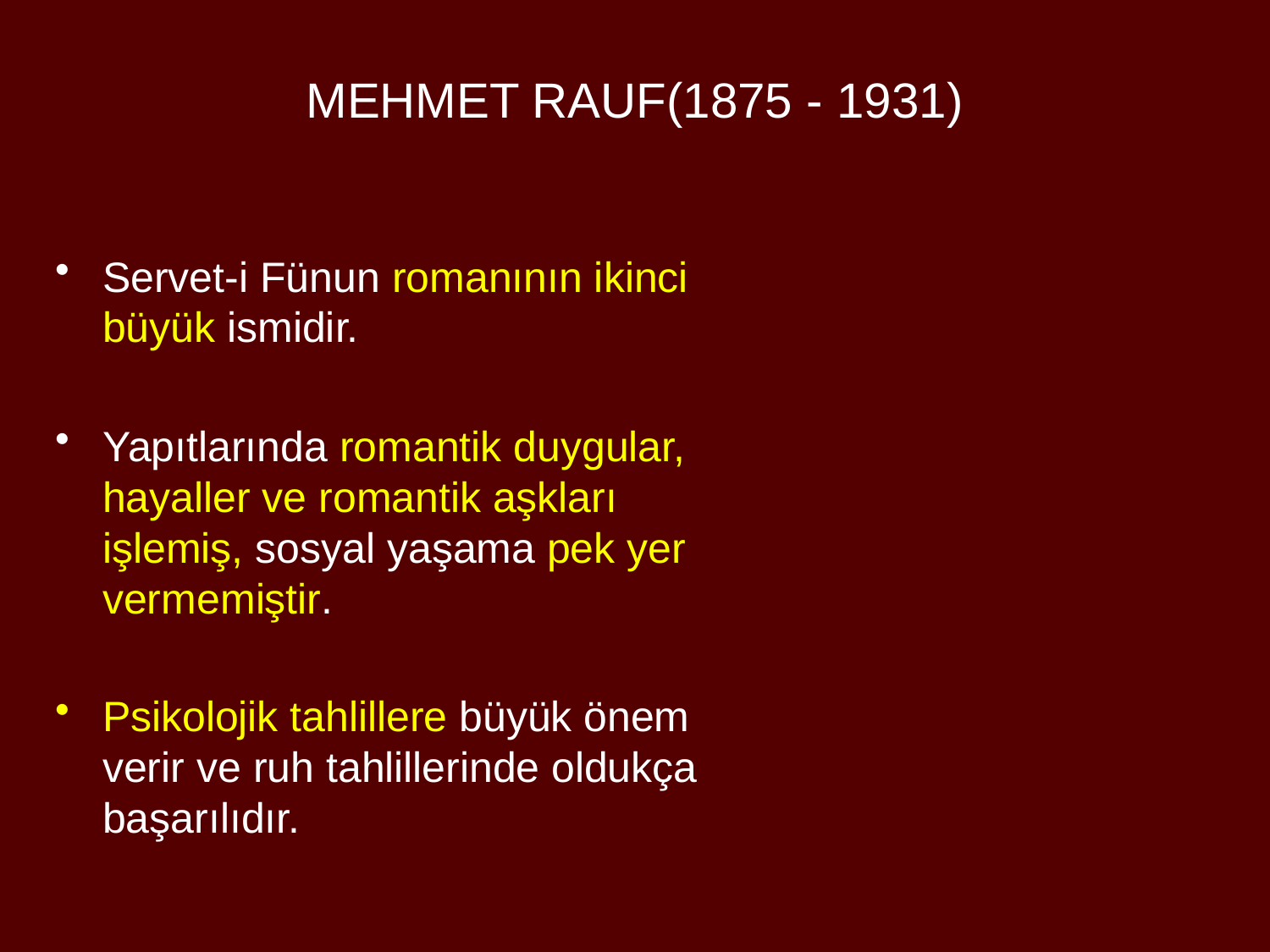

# MEHMET RAUF(1875 - 1931)
Servet-i Fünun romanının ikinci büyük ismidir.

Yapıtlarında romantik duygular, hayaller ve romantik aşkları işlemiş, sosyal yaşama pek yer vermemiştir.

Psikolojik tahlillere büyük önem verir ve ruh tahlillerinde oldukça başarılıdır.